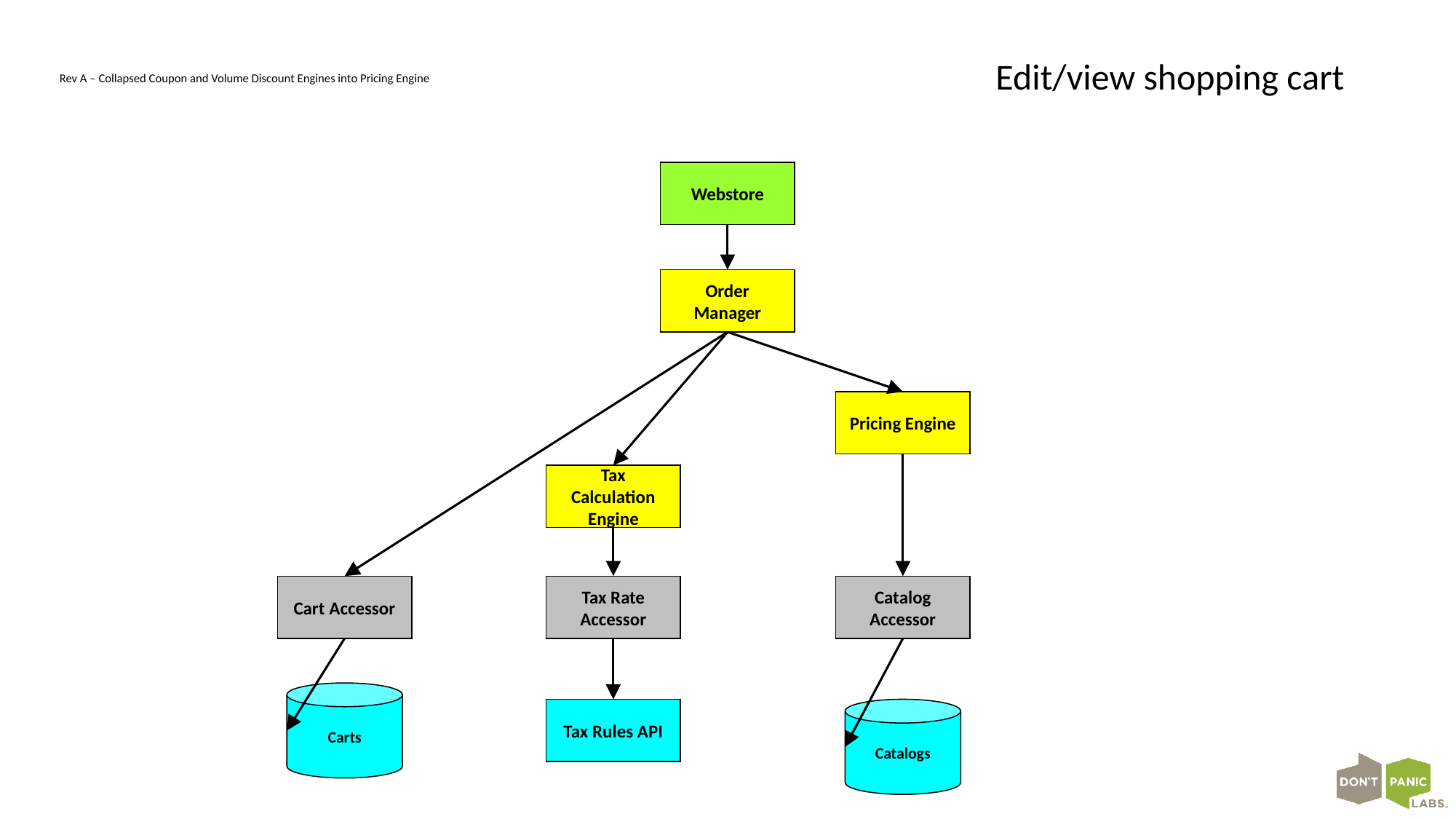

# Edit/view shopping cart
Rev A – Collapsed Coupon and Volume Discount Engines into Pricing Engine
Webstore
Order Manager
Pricing Engine
Tax Calculation Engine
Catalog Accessor
Cart Accessor
Tax Rate Accessor
Carts
Tax Rules API
Catalogs